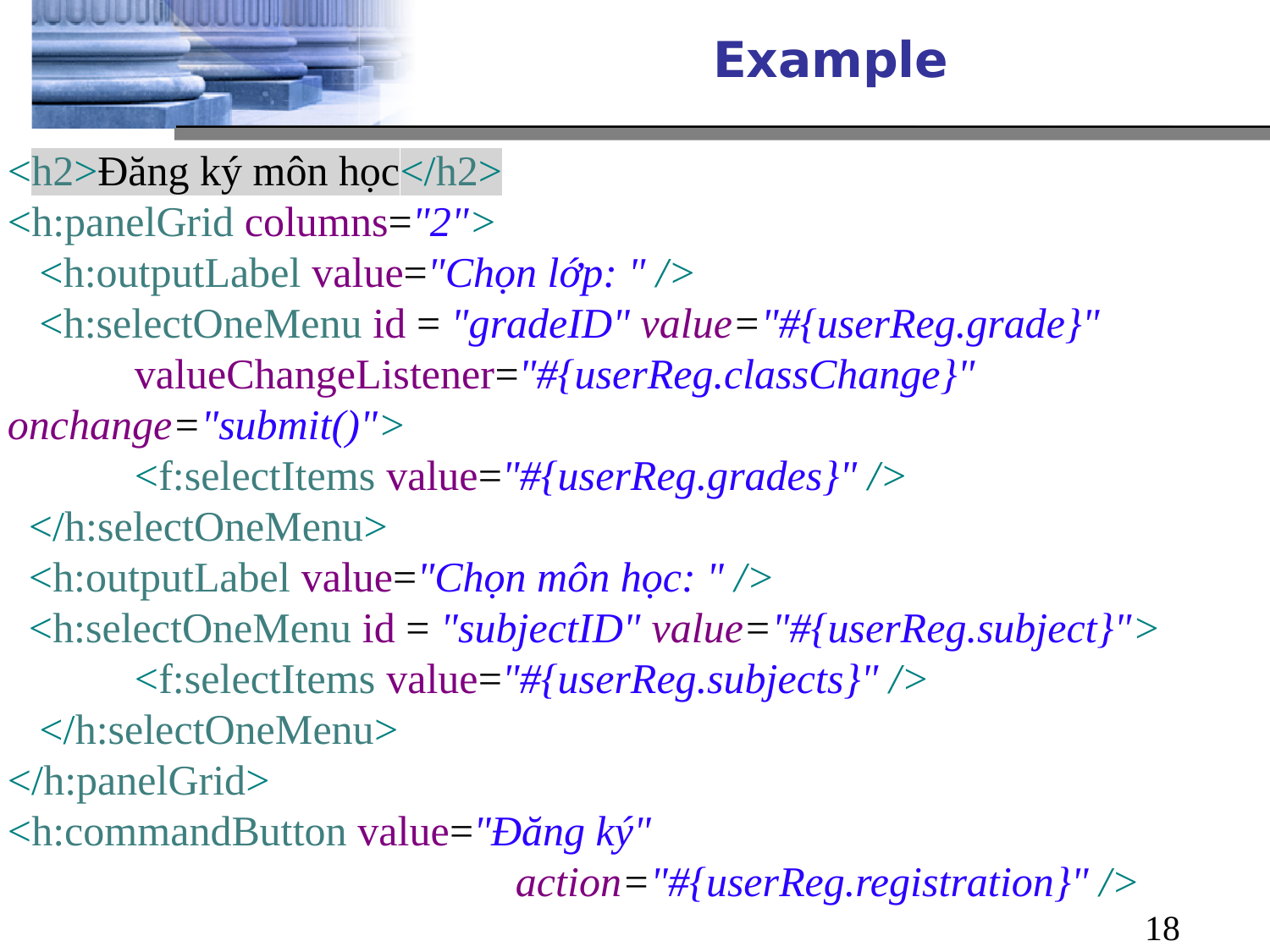

# Example
<h2>Đăng ký môn học</h2>
<h:panelGrid columns="2">
   <h:outputLabel value="Chọn lớp: " />
   <h:selectOneMenu id = "gradeID" value="#{userReg.grade}"
            valueChangeListener="#{userReg.classChange}" 	onchange="submit()">
	<f:selectItems value="#{userReg.grades}" />
  </h:selectOneMenu>
  <h:outputLabel value="Chọn môn học: " />
  <h:selectOneMenu id = "subjectID" value="#{userReg.subject}">
	<f:selectItems value="#{userReg.subjects}" />
   </h:selectOneMenu>
</h:panelGrid>
<h:commandButton value="Đăng ký"
				action="#{userReg.registration}" />